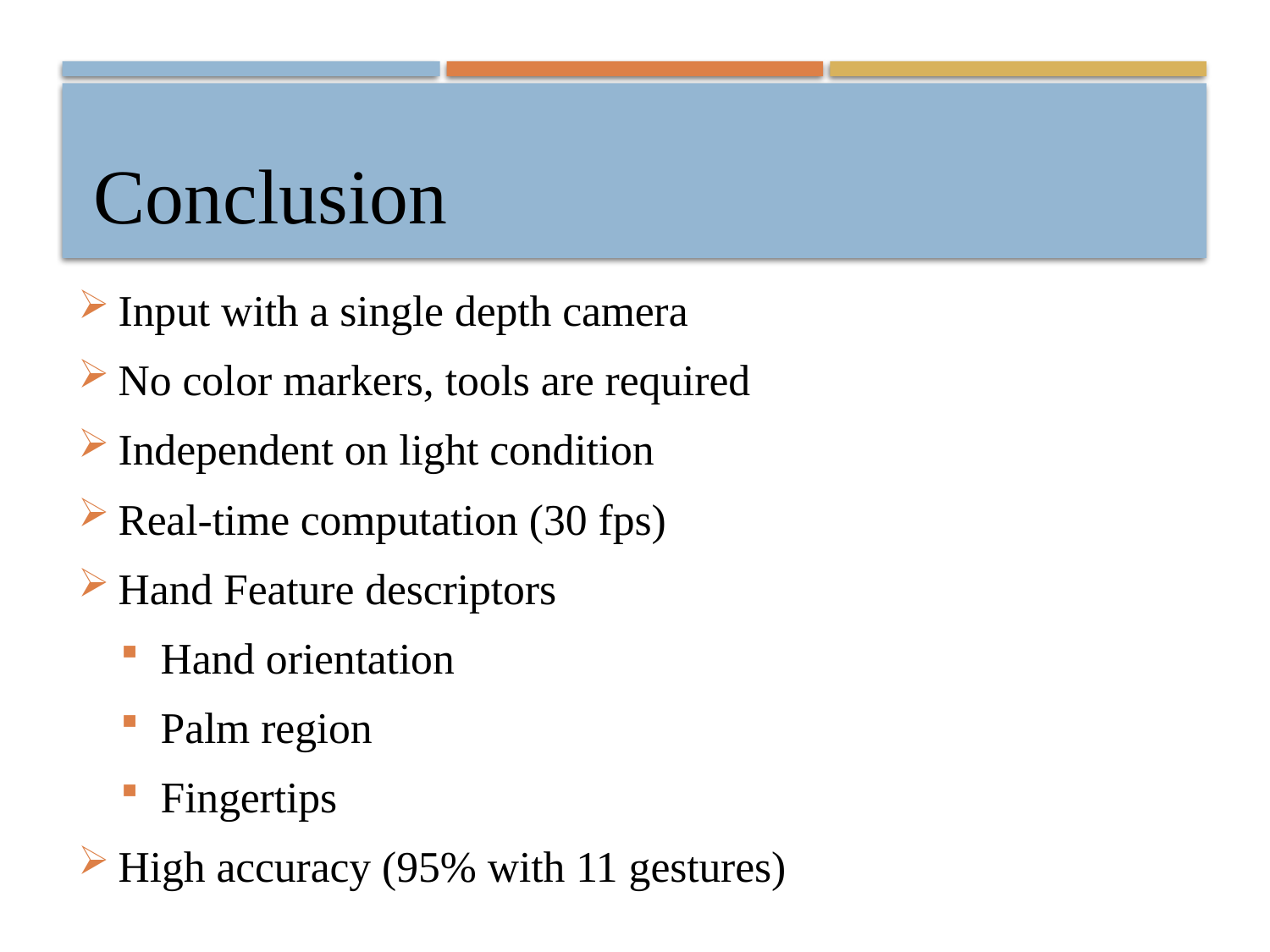

# Conclusion
Input with a single depth camera
No color markers, tools are required
Independent on light condition
Real-time computation (30 fps)
Hand Feature descriptors
Hand orientation
Palm region
Fingertips
High accuracy (95% with 11 gestures)